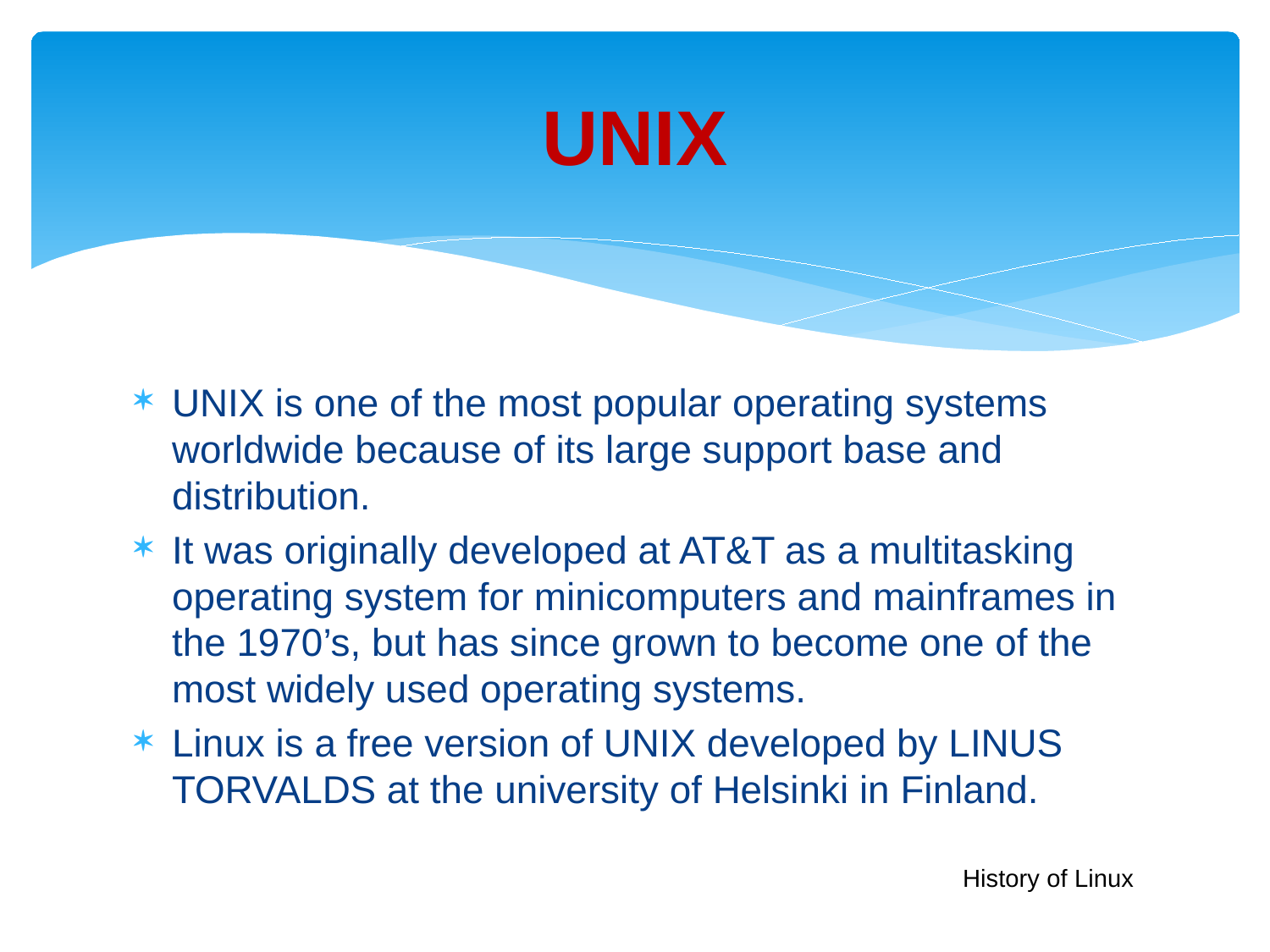

# UNIX
UNIX is one of the most popular operating systems worldwide because of its large support base and distribution.
It was originally developed at AT&T as a multitasking operating system for minicomputers and mainframes in the 1970’s, but has since grown to become one of the most widely used operating systems.
Linux is a free version of UNIX developed by LINUS TORVALDS at the university of Helsinki in Finland.
History of Linux